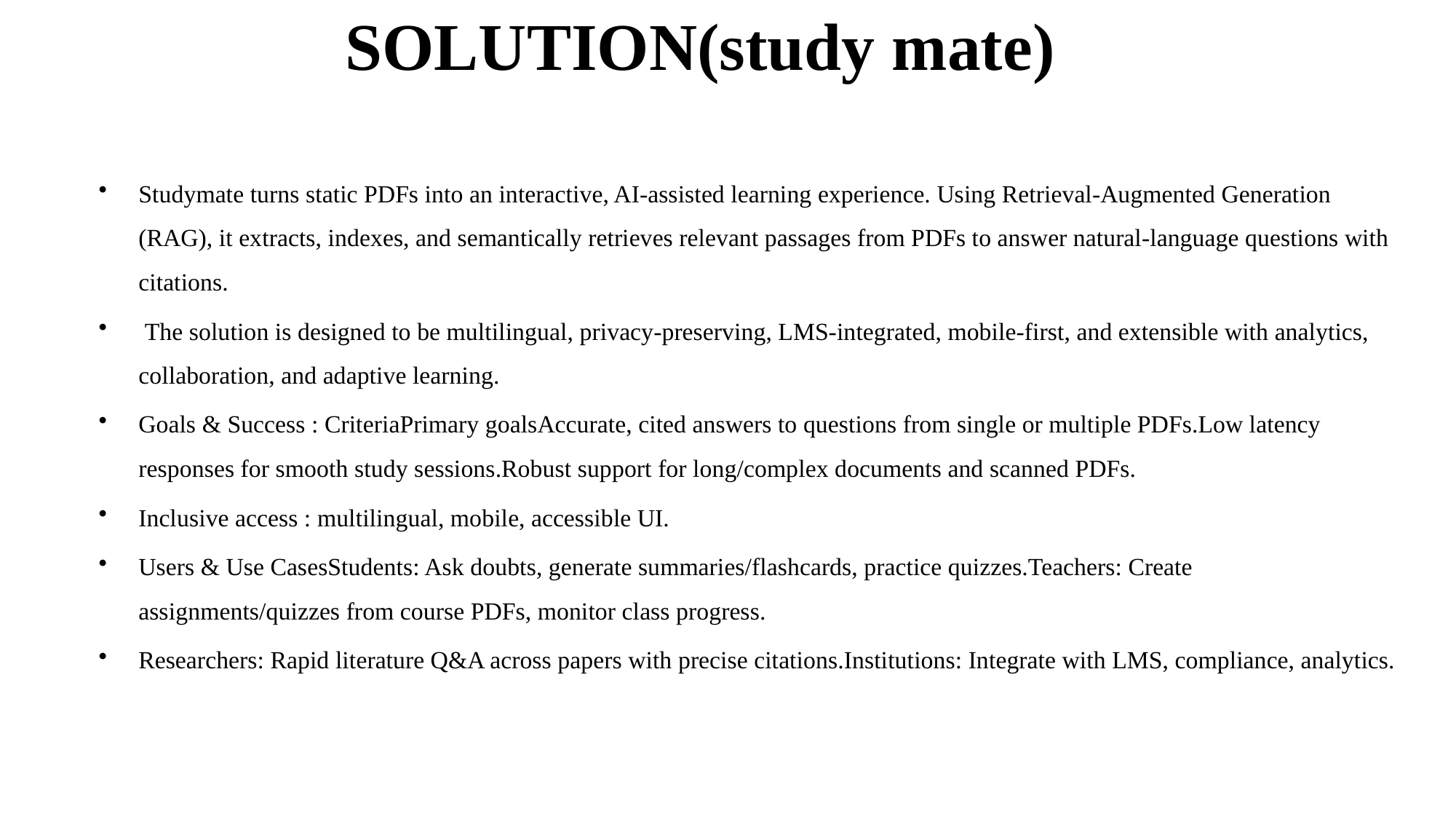

# SOLUTION(study mate)

Studymate turns static PDFs into an interactive, AI‑assisted learning experience. Using Retrieval‑Augmented Generation (RAG), it extracts, indexes, and semantically retrieves relevant passages from PDFs to answer natural‑language questions with citations.
 The solution is designed to be multilingual, privacy‑preserving, LMS‑integrated, mobile‑first, and extensible with analytics, collaboration, and adaptive learning.
Goals & Success : CriteriaPrimary goalsAccurate, cited answers to questions from single or multiple PDFs.Low latency responses for smooth study sessions.Robust support for long/complex documents and scanned PDFs.
Inclusive access : multilingual, mobile, accessible UI.
Users & Use CasesStudents: Ask doubts, generate summaries/flashcards, practice quizzes.Teachers: Create assignments/quizzes from course PDFs, monitor class progress.
Researchers: Rapid literature Q&A across papers with precise citations.Institutions: Integrate with LMS, compliance, analytics.